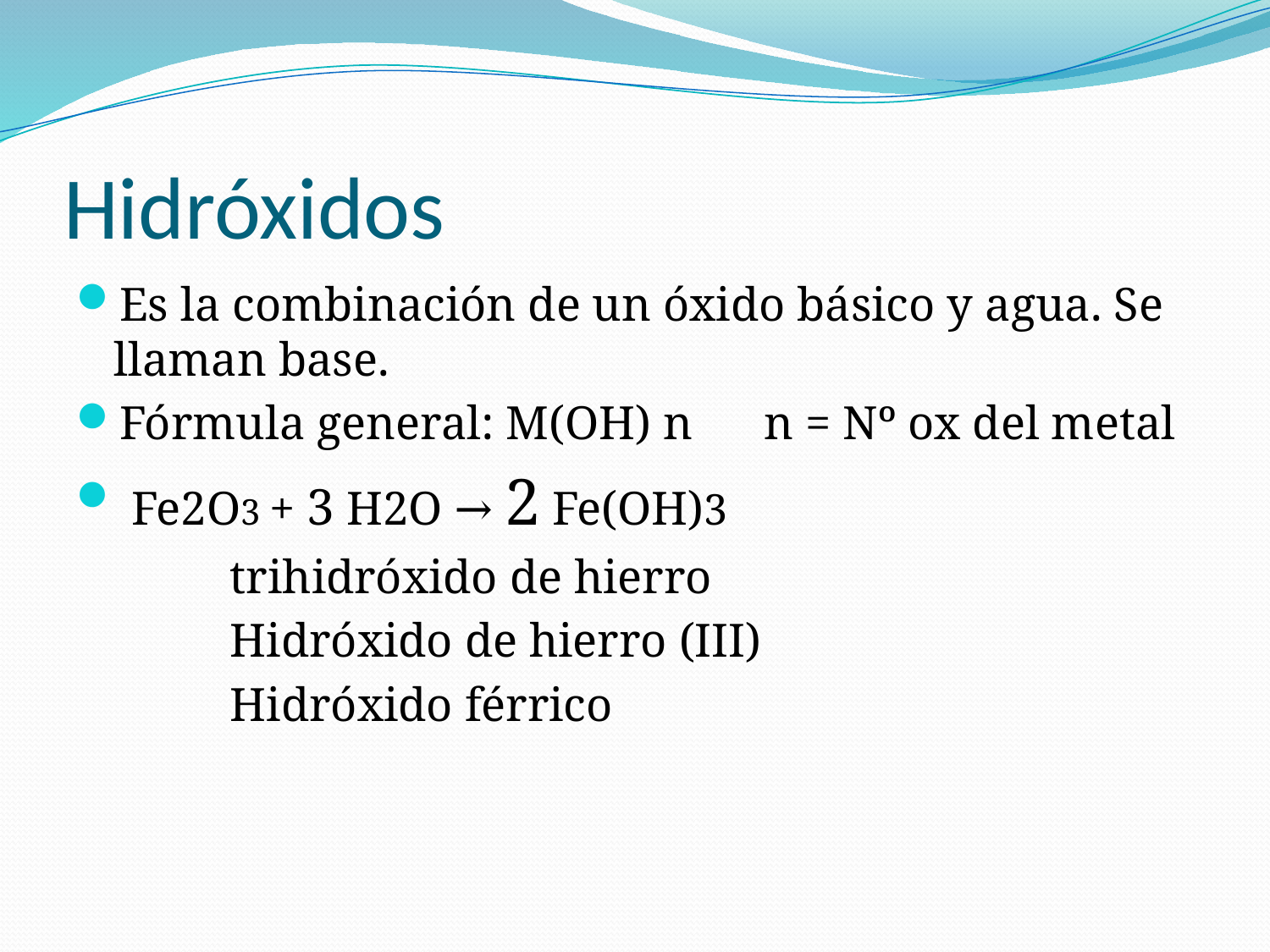

# Hidróxidos
Es la combinación de un óxido básico y agua. Se llaman base.
Fórmula general: M(OH) n      n = Nº ox del metal
 Fe2O3 + 3 H2O → 2 Fe(OH)3
             trihidróxido de hierro
             Hidróxido de hierro (III)
             Hidróxido férrico